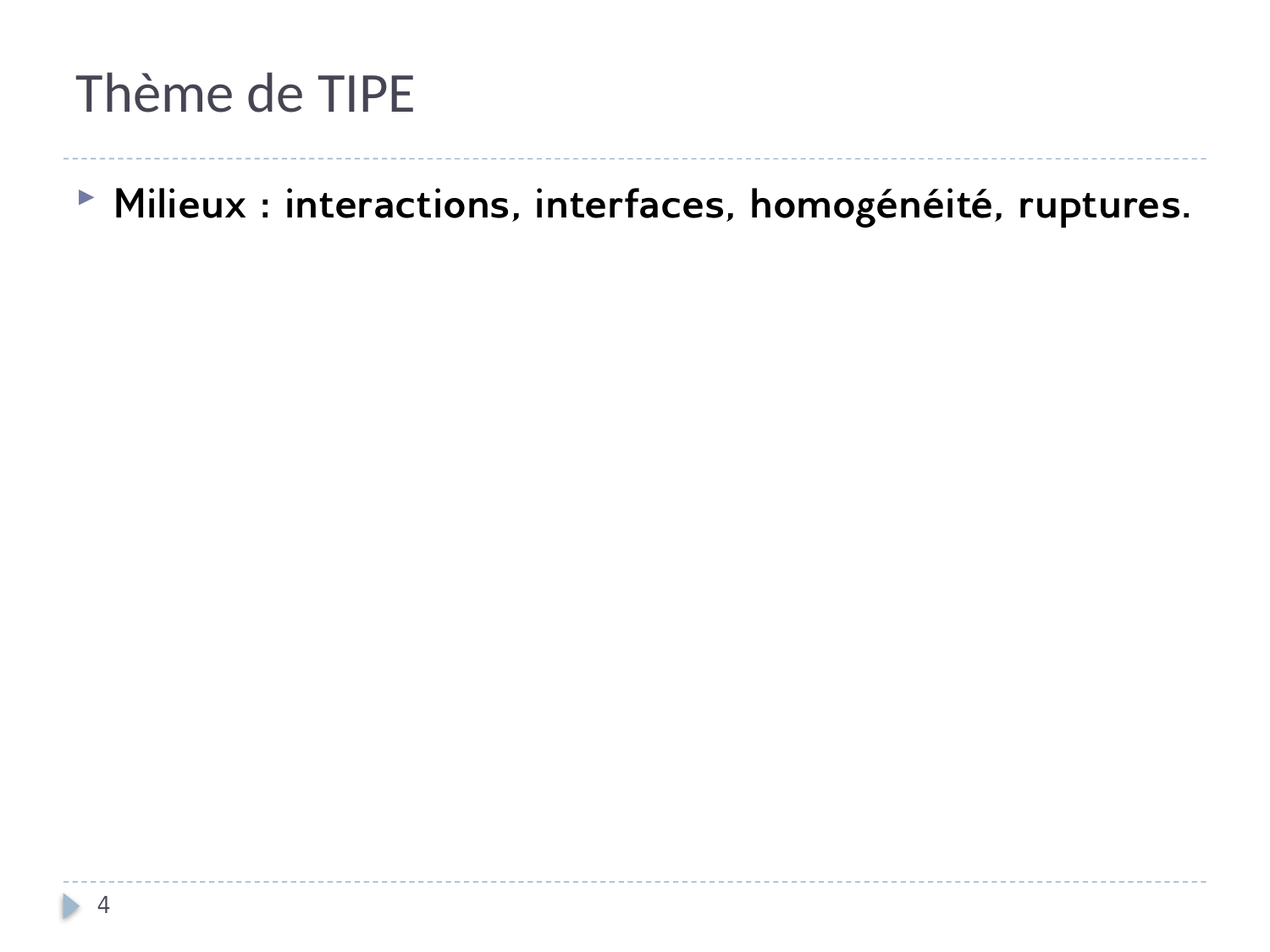

# Thème de TIPE
Milieux : interactions, interfaces, homogénéité, ruptures.

4